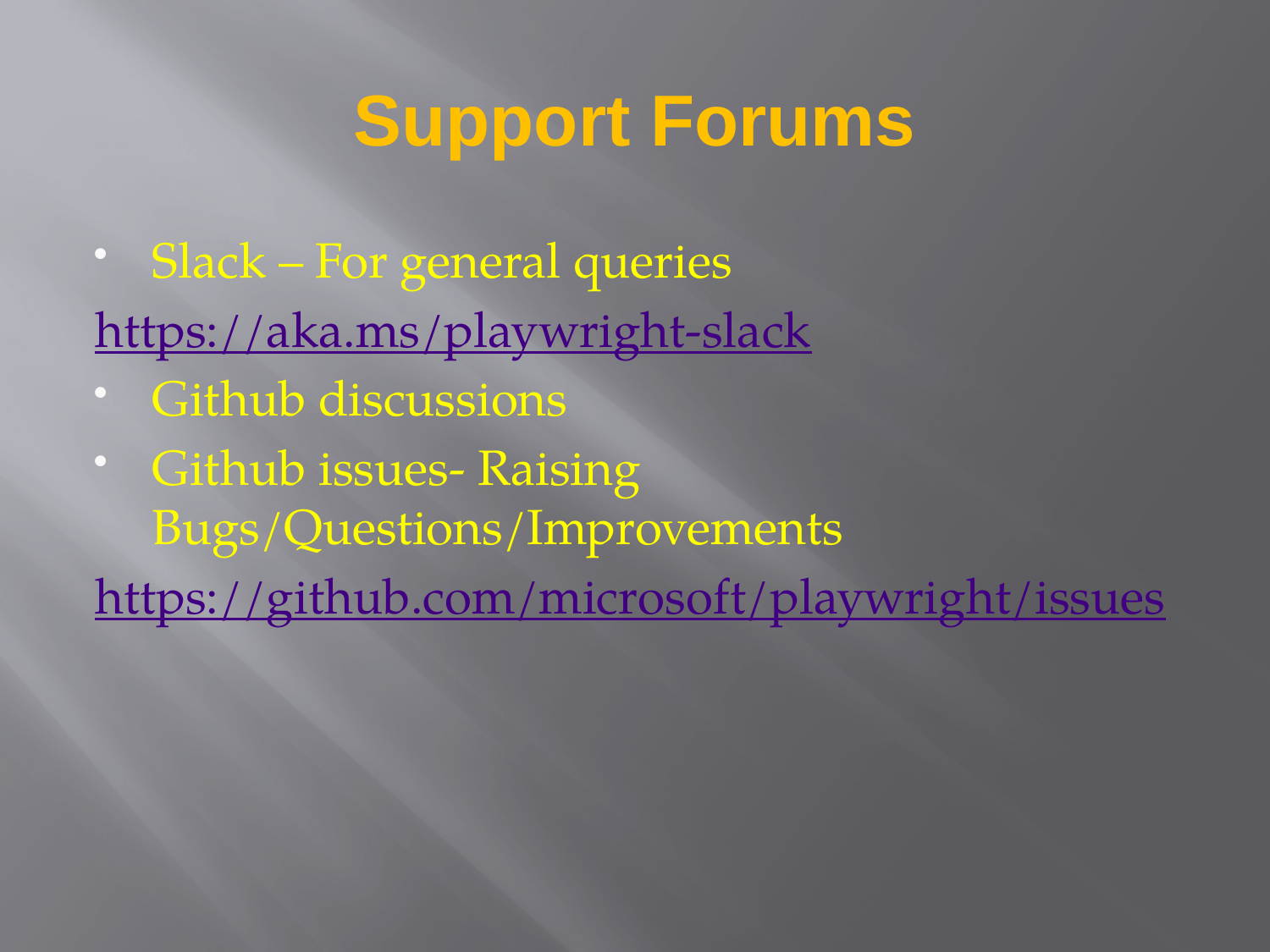

# Support Forums
Slack – For general queries
https://aka.ms/playwright-slack
Github discussions
Github issues- Raising Bugs/Questions/Improvements
https://github.com/microsoft/playwright/issues